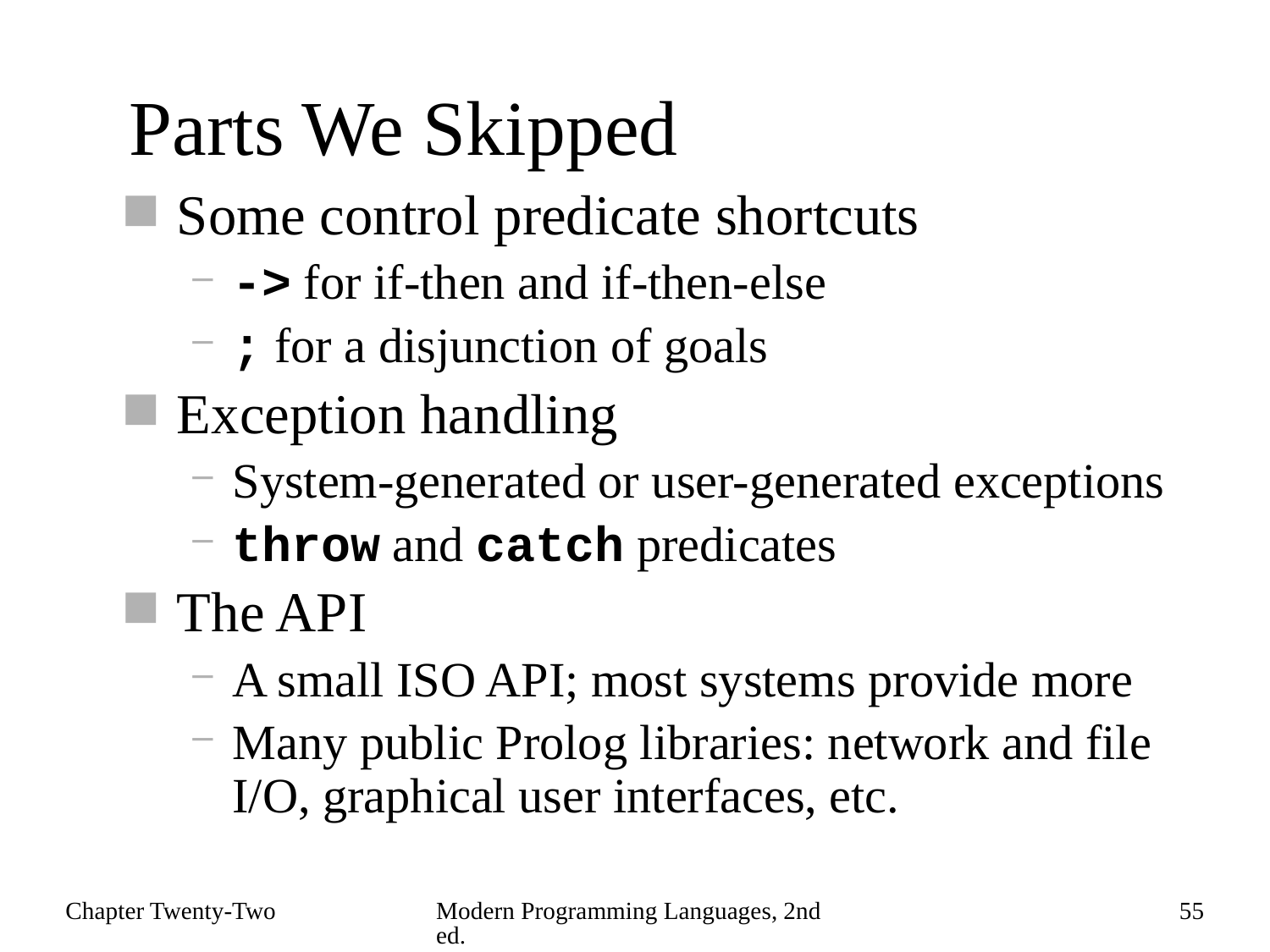

# Parts We Skipped
Some control predicate shortcuts
-> for if-then and if-then-else
; for a disjunction of goals
Exception handling
System-generated or user-generated exceptions
throw and catch predicates
The API
A small ISO API; most systems provide more
Many public Prolog libraries: network and file I/O, graphical user interfaces, etc.
Chapter Twenty-Two
Modern Programming Languages, 2nd ed.
55